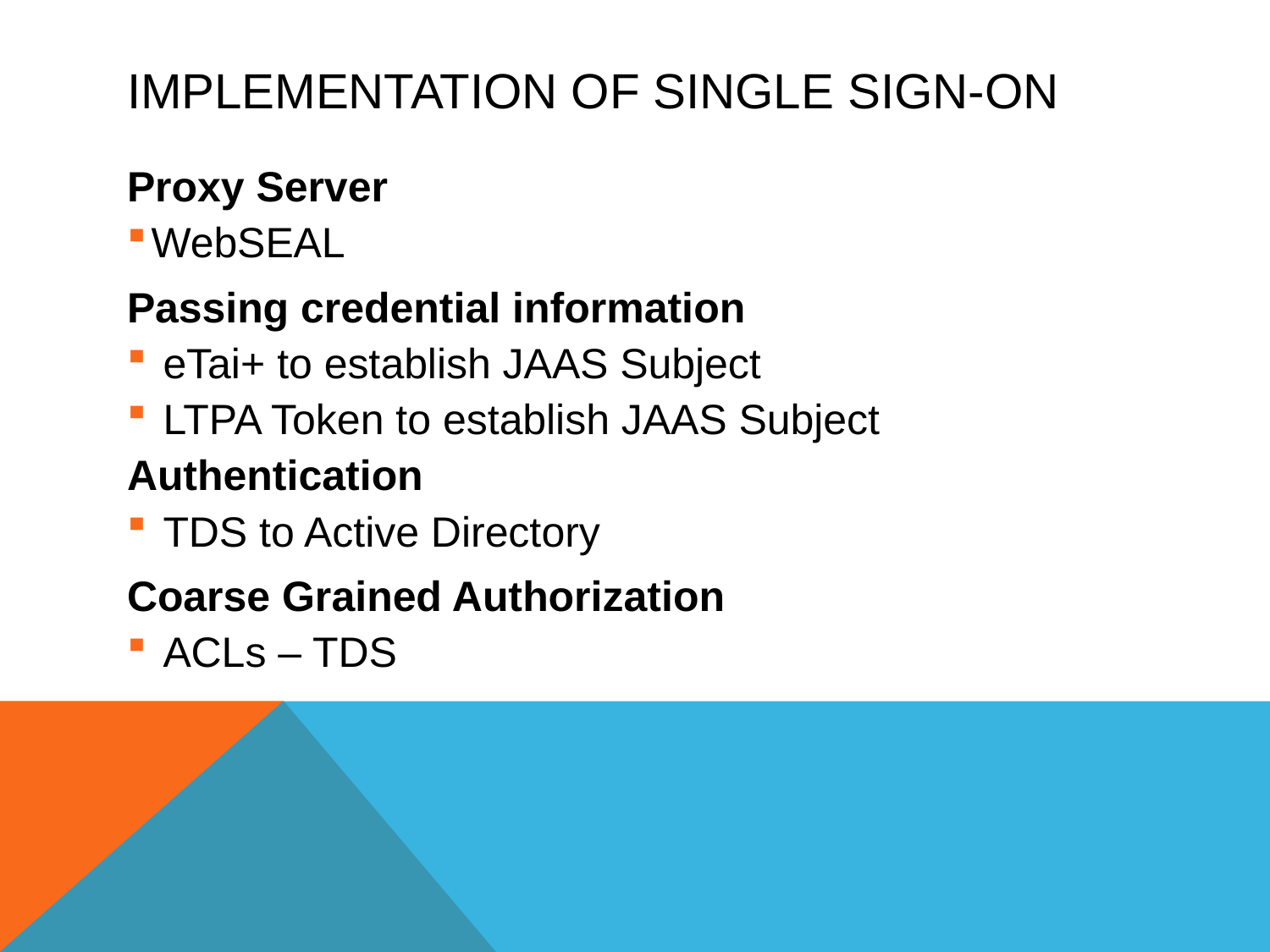

# Implementation of Single sign-on
Proxy Server
WebSEAL
Passing credential information
 eTai+ to establish JAAS Subject
 LTPA Token to establish JAAS Subject
Authentication
 TDS to Active Directory
Coarse Grained Authorization
 ACLs – TDS